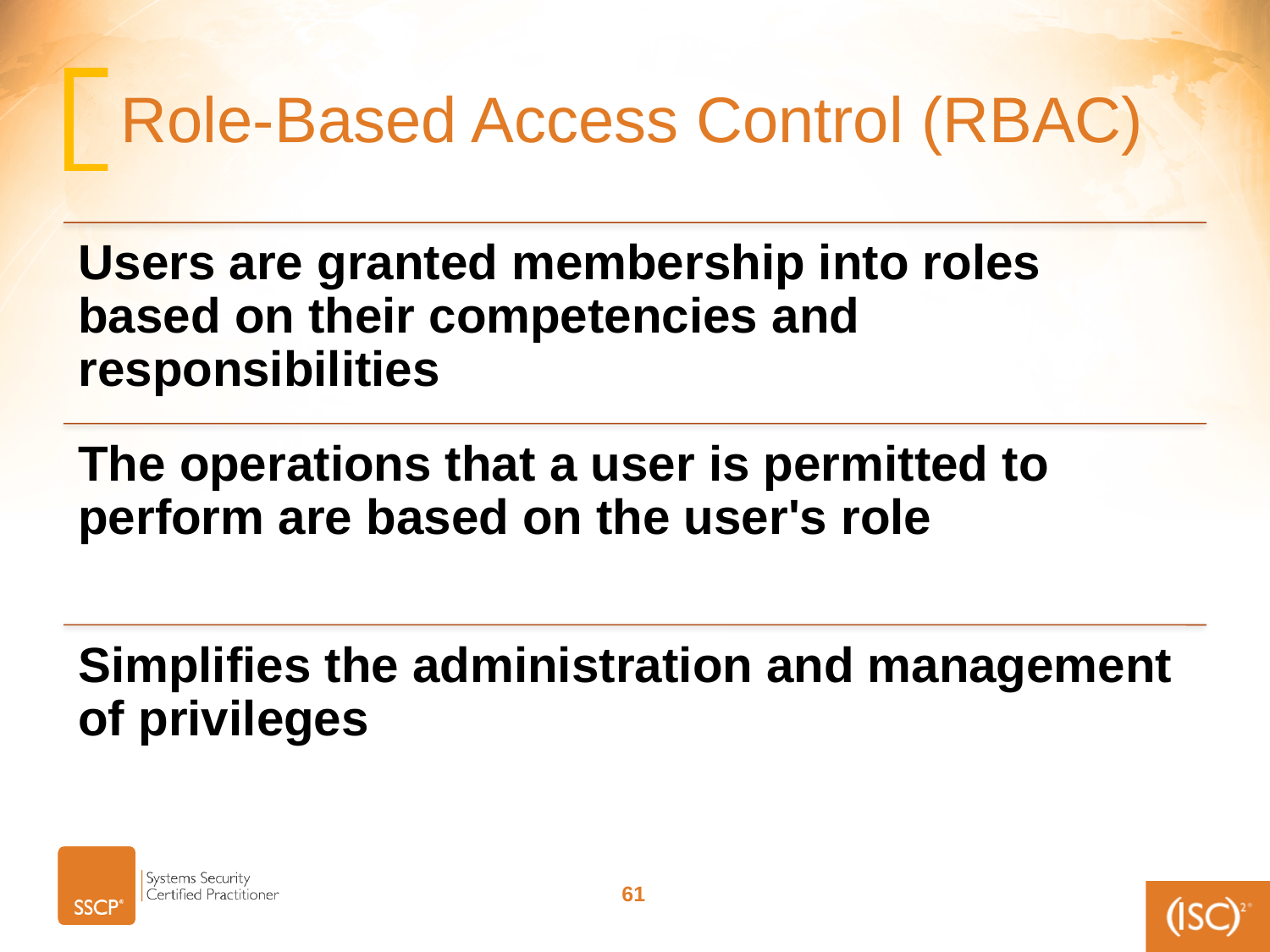

# Role-Based Access Control (RBAC)
Users are granted membership into roles based on their competencies and responsibilities
The operations that a user is permitted to perform are based on the user's role
Simplifies the administration and management of privileges